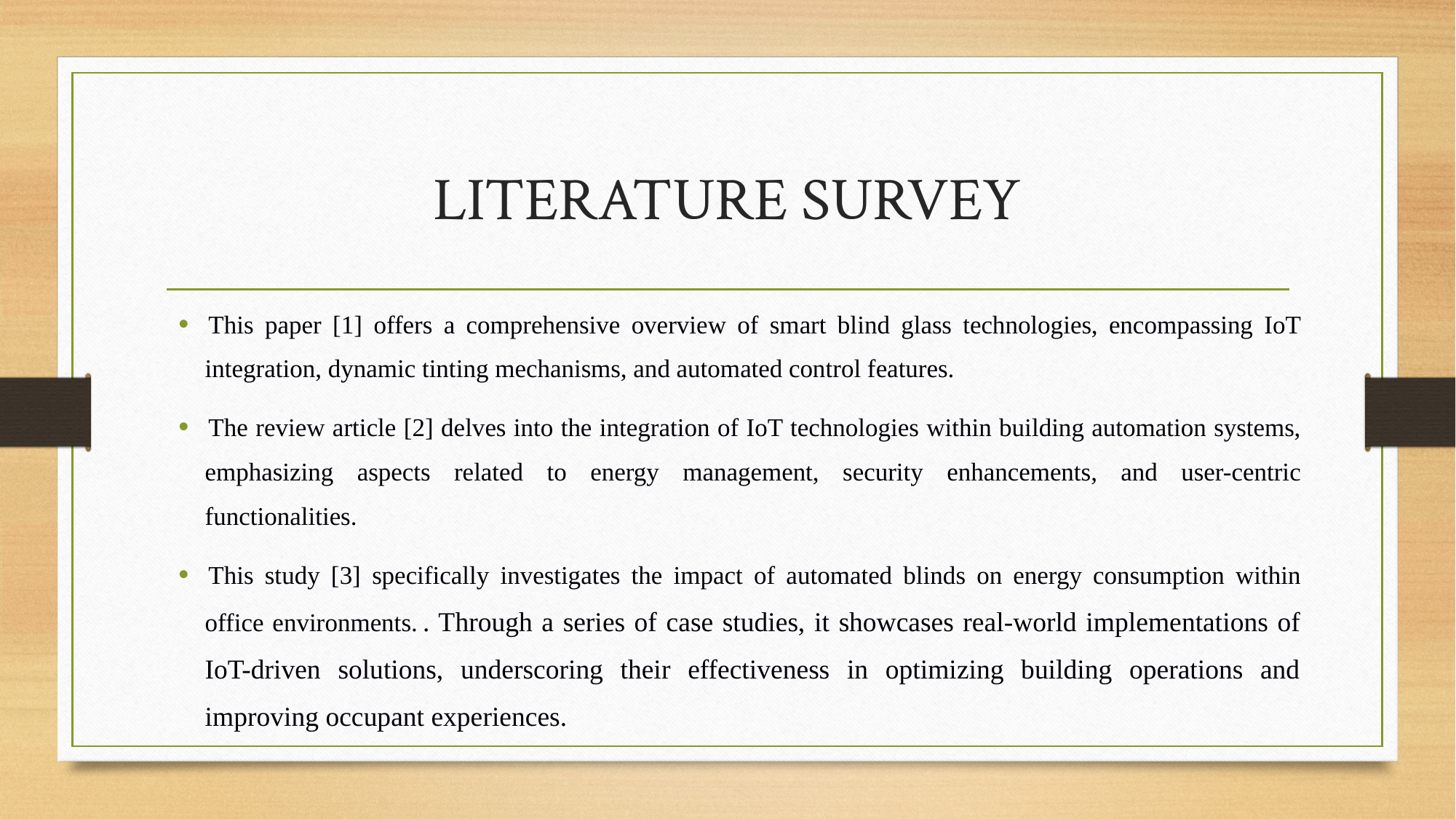

# LITERATURE SURVEY
This paper [1] offers a comprehensive overview of smart blind glass technologies, encompassing IoT integration, dynamic tinting mechanisms, and automated control features.
The review article [2] delves into the integration of IoT technologies within building automation systems, emphasizing aspects related to energy management, security enhancements, and user-centric functionalities.
This study [3] specifically investigates the impact of automated blinds on energy consumption within office environments. . Through a series of case studies, it showcases real-world implementations of IoT-driven solutions, underscoring their effectiveness in optimizing building operations and improving occupant experiences.